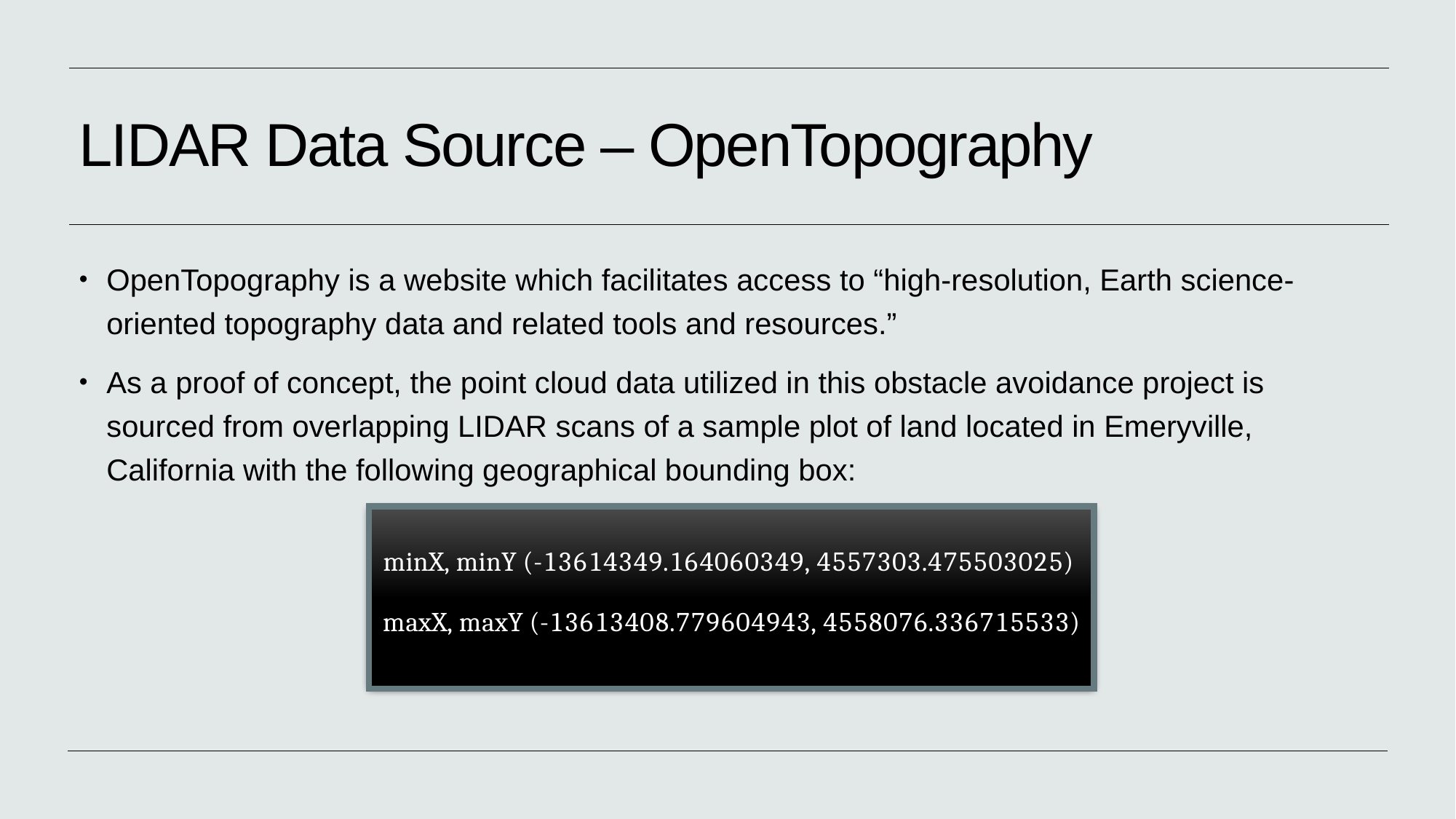

# LIDAR Data Source – OpenTopography
OpenTopography is a website which facilitates access to “high-resolution, Earth science-oriented topography data and related tools and resources.”
As a proof of concept, the point cloud data utilized in this obstacle avoidance project is sourced from overlapping LIDAR scans of a sample plot of land located in Emeryville, California with the following geographical bounding box:

minX, minY (-13614349.164060349, 4557303.475503025)
maxX, maxY (-13613408.779604943, 4558076.336715533)